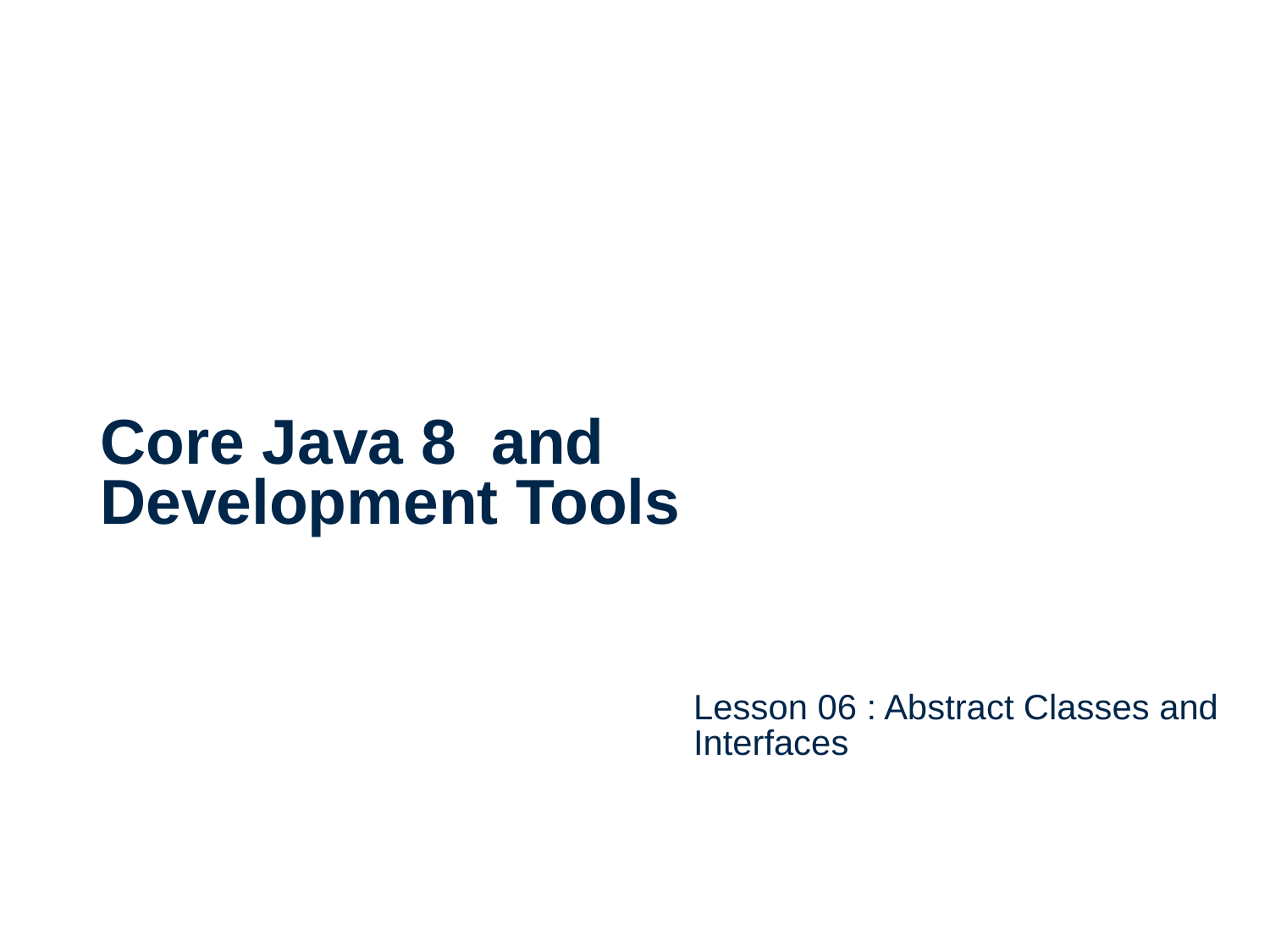

# Core Java 8  and Development Tools
Lesson 06 : Abstract Classes and Interfaces